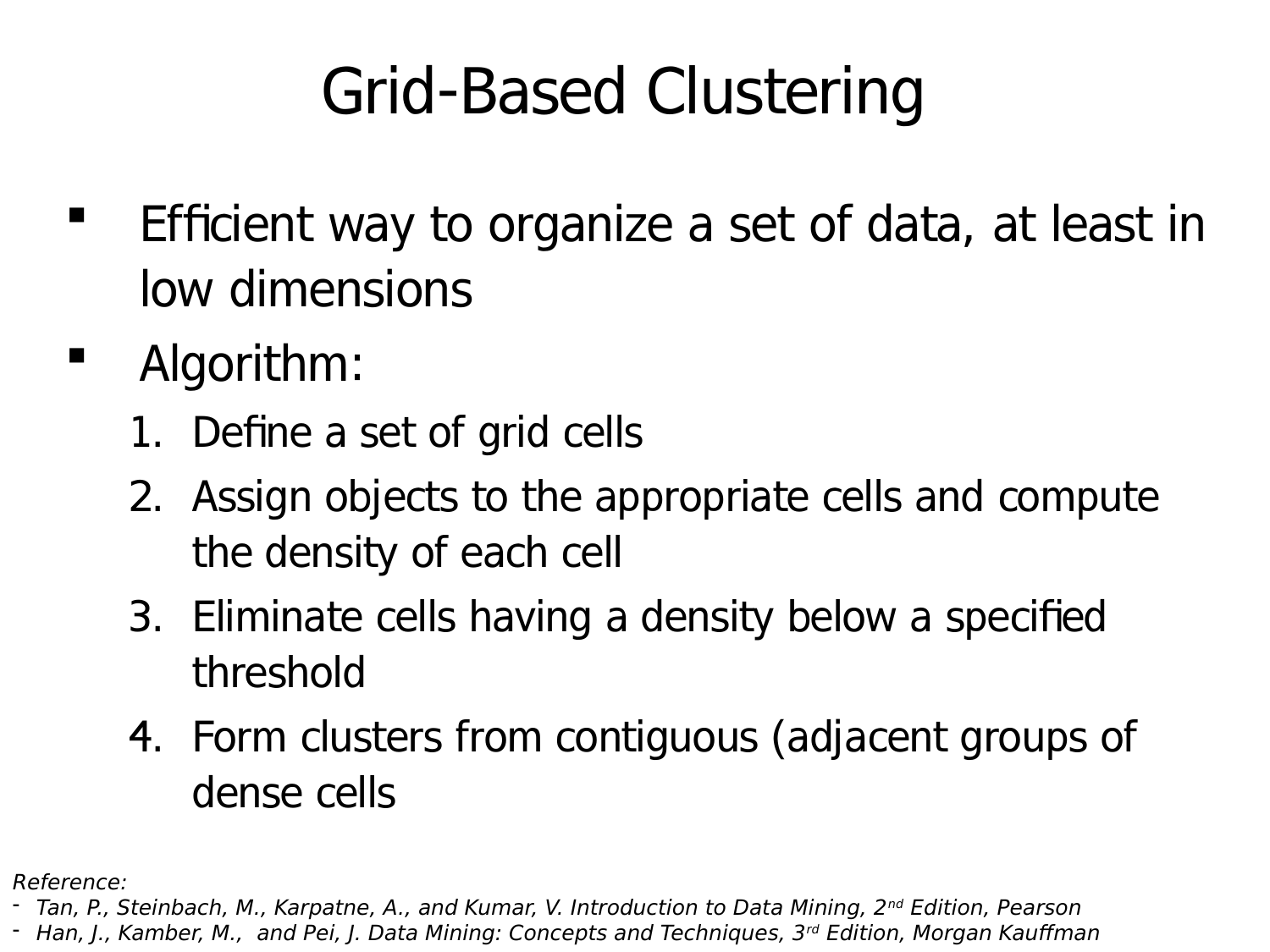

# Grid-Based Clustering
Efficient way to organize a set of data, at least in low dimensions
Algorithm:
Define a set of grid cells
Assign objects to the appropriate cells and compute the density of each cell
Eliminate cells having a density below a specified threshold
Form clusters from contiguous (adjacent groups of dense cells